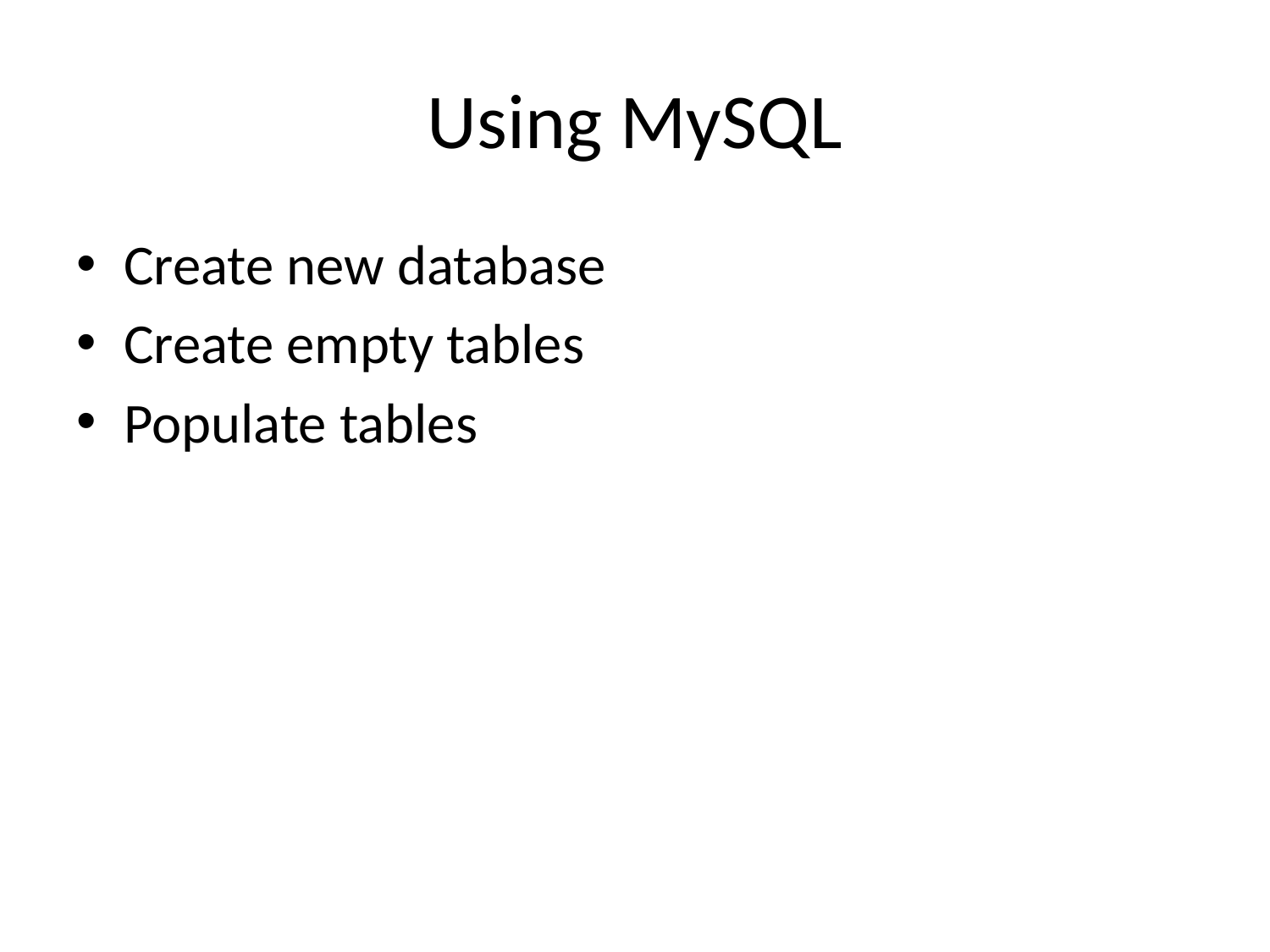

# Using MySQL
Create new database
Create empty tables
Populate tables